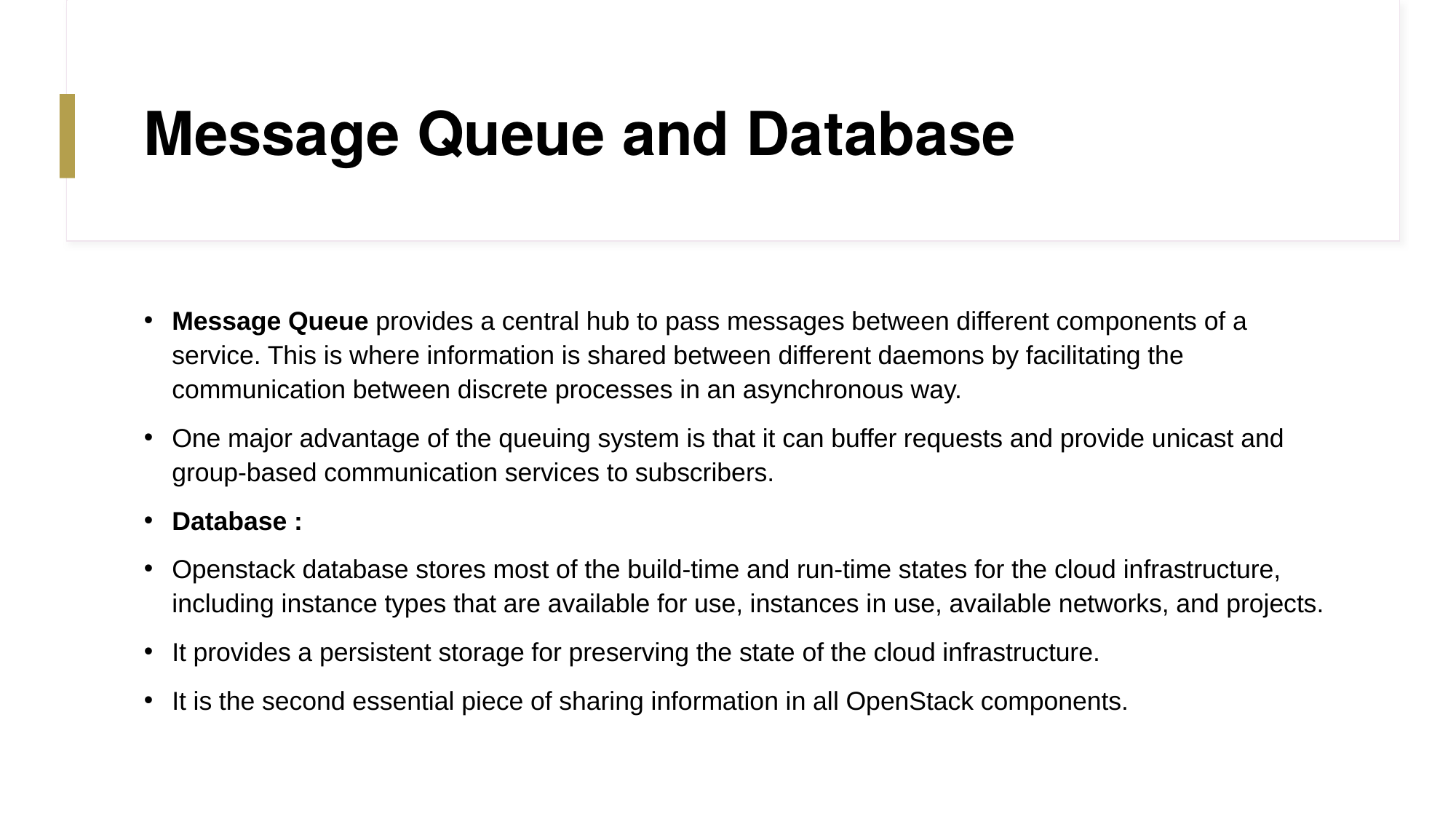

# Message Queue and Database
Message Queue provides a central hub to pass messages between different components of a service. This is where information is shared between different daemons by facilitating the communication between discrete processes in an asynchronous way.
One major advantage of the queuing system is that it can buffer requests and provide unicast and group-based communication services to subscribers.
Database :
Openstack database stores most of the build-time and run-time states for the cloud infrastructure, including instance types that are available for use, instances in use, available networks, and projects.
It provides a persistent storage for preserving the state of the cloud infrastructure.
It is the second essential piece of sharing information in all OpenStack components.